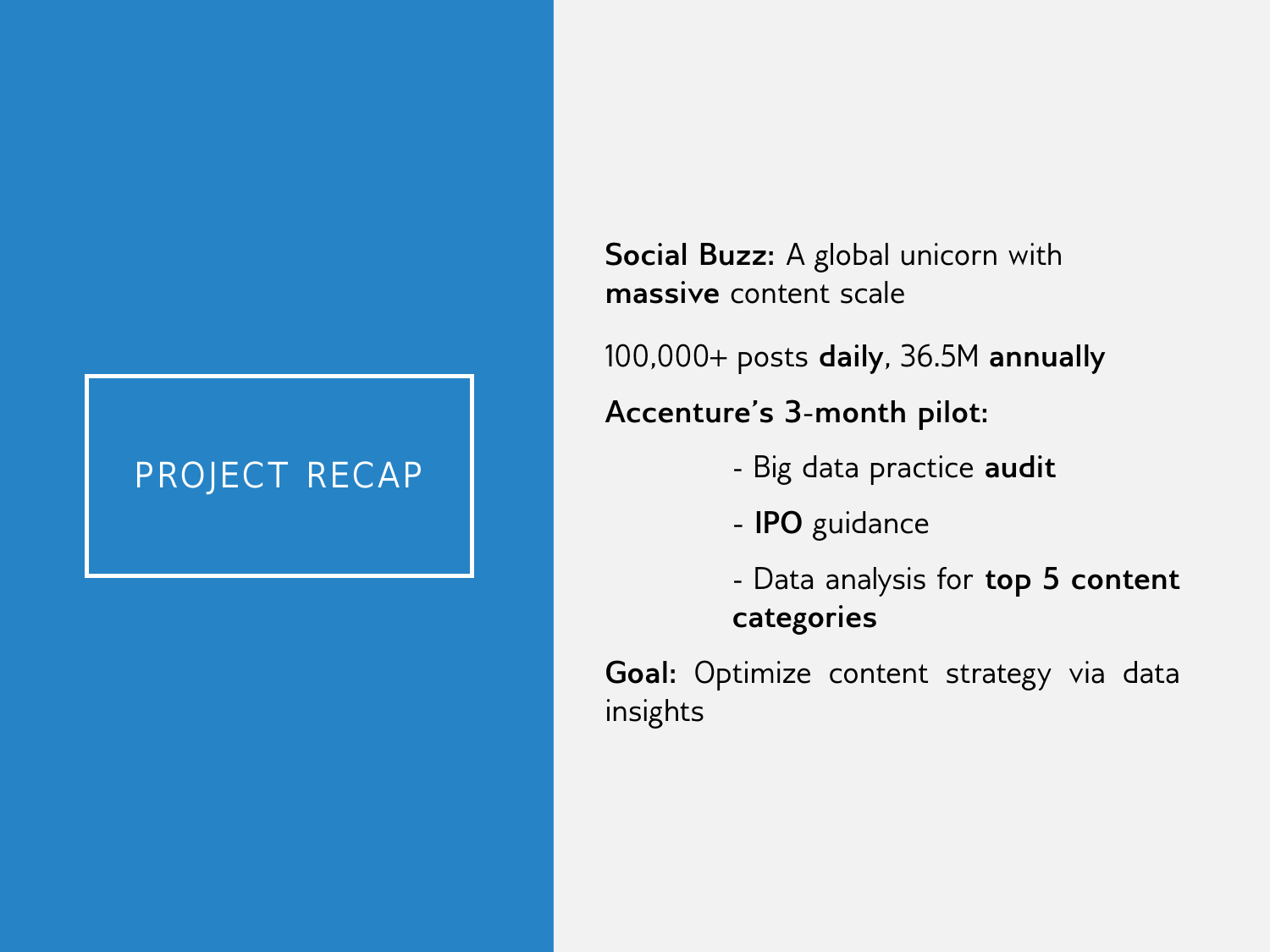

Social Buzz: A global unicorn with massive content scale
100,000+ posts daily, 36.5M annually
Accenture’s 3-month pilot:
	- Big data practice audit
	- IPO guidance
	- Data analysis for top 5 content 	categories
Goal: Optimize content strategy via data insights
# Project Recap